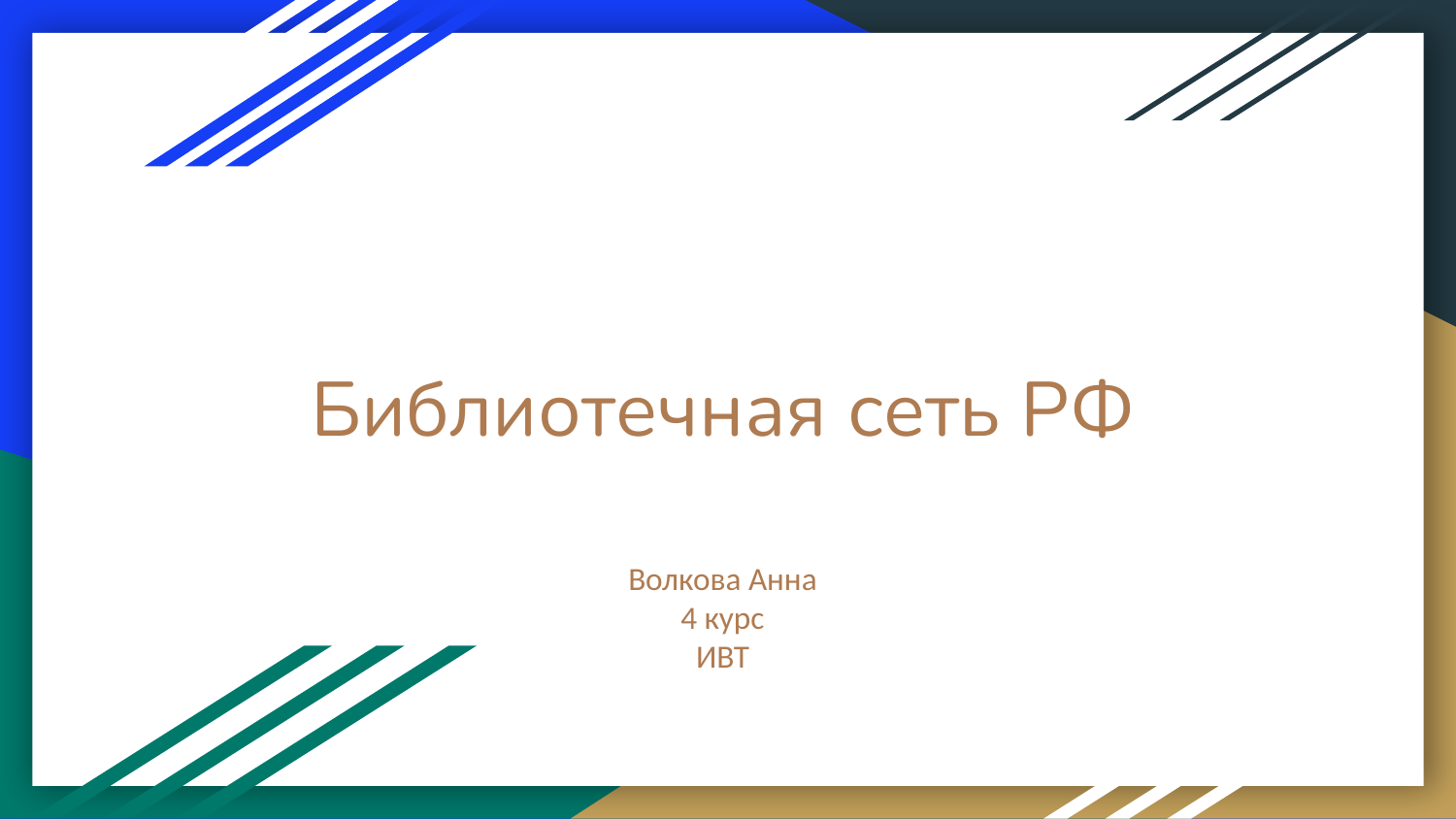

# Библиотечная сеть РФ
Волкова Анна
4 курс
ИВТ